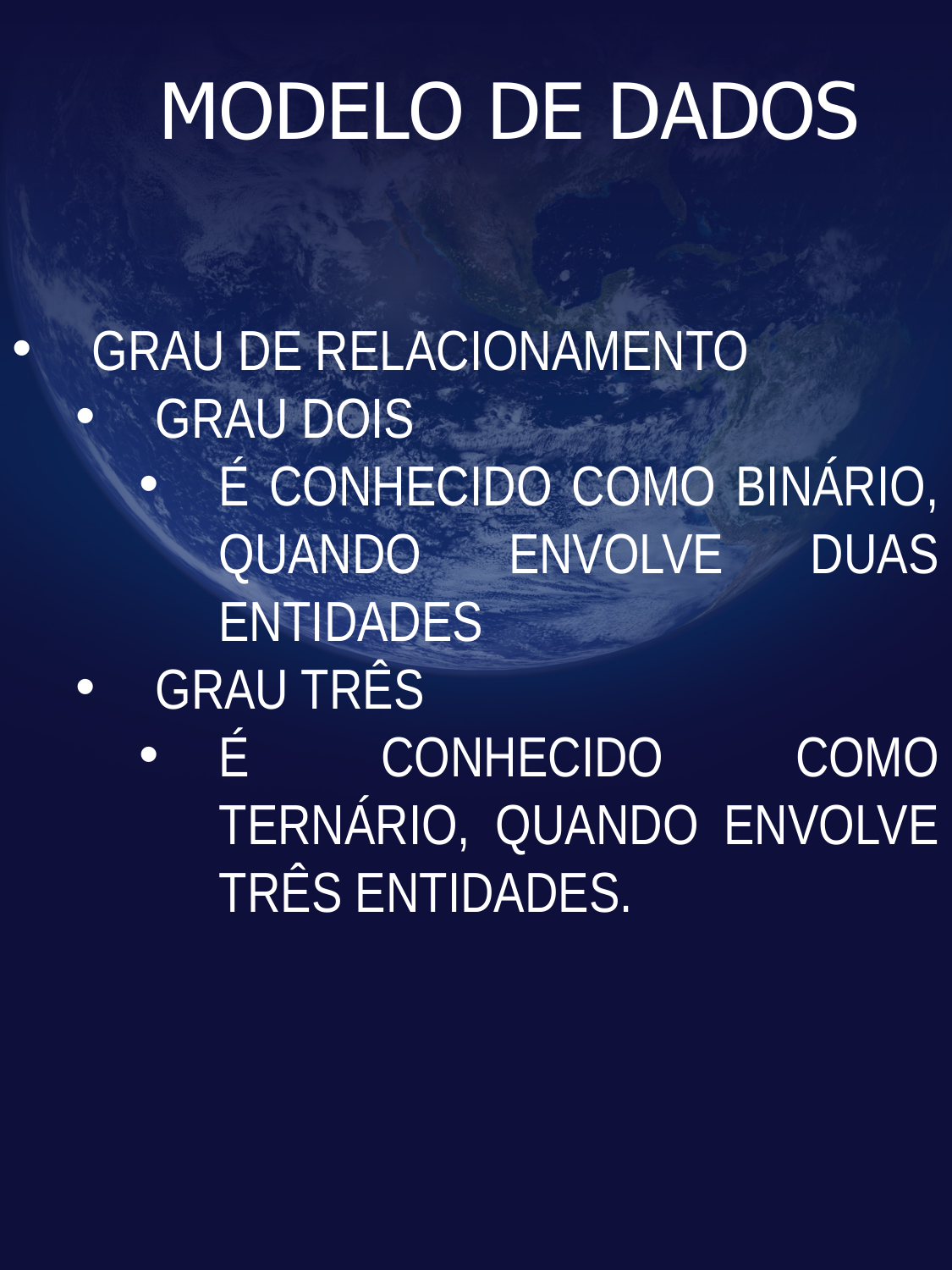

# MODELO DE DADOS
GRAU DE RELACIONAMENTO
GRAU DOIS
É CONHECIDO COMO BINÁRIO, QUANDO ENVOLVE DUAS ENTIDADES
GRAU TRÊS
É CONHECIDO COMO TERNÁRIO, QUANDO ENVOLVE TRÊS ENTIDADES.